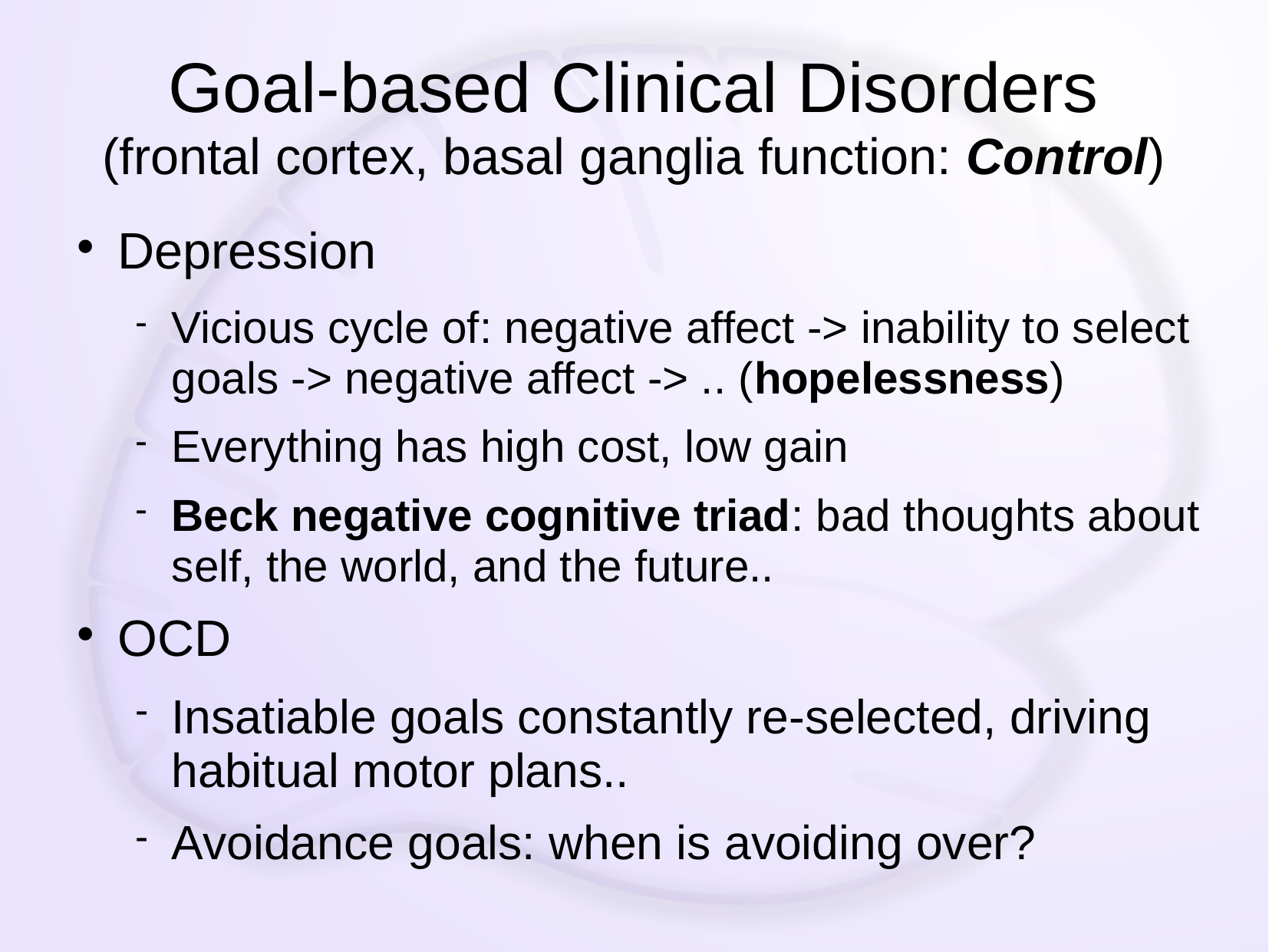

# Goal-based Clinical Disorders (frontal cortex, basal ganglia function: Control)
Depression
Vicious cycle of: negative affect -> inability to select goals -> negative affect -> .. (hopelessness)
Everything has high cost, low gain
Beck negative cognitive triad: bad thoughts about self, the world, and the future..
OCD
Insatiable goals constantly re-selected, driving habitual motor plans..
Avoidance goals: when is avoiding over?